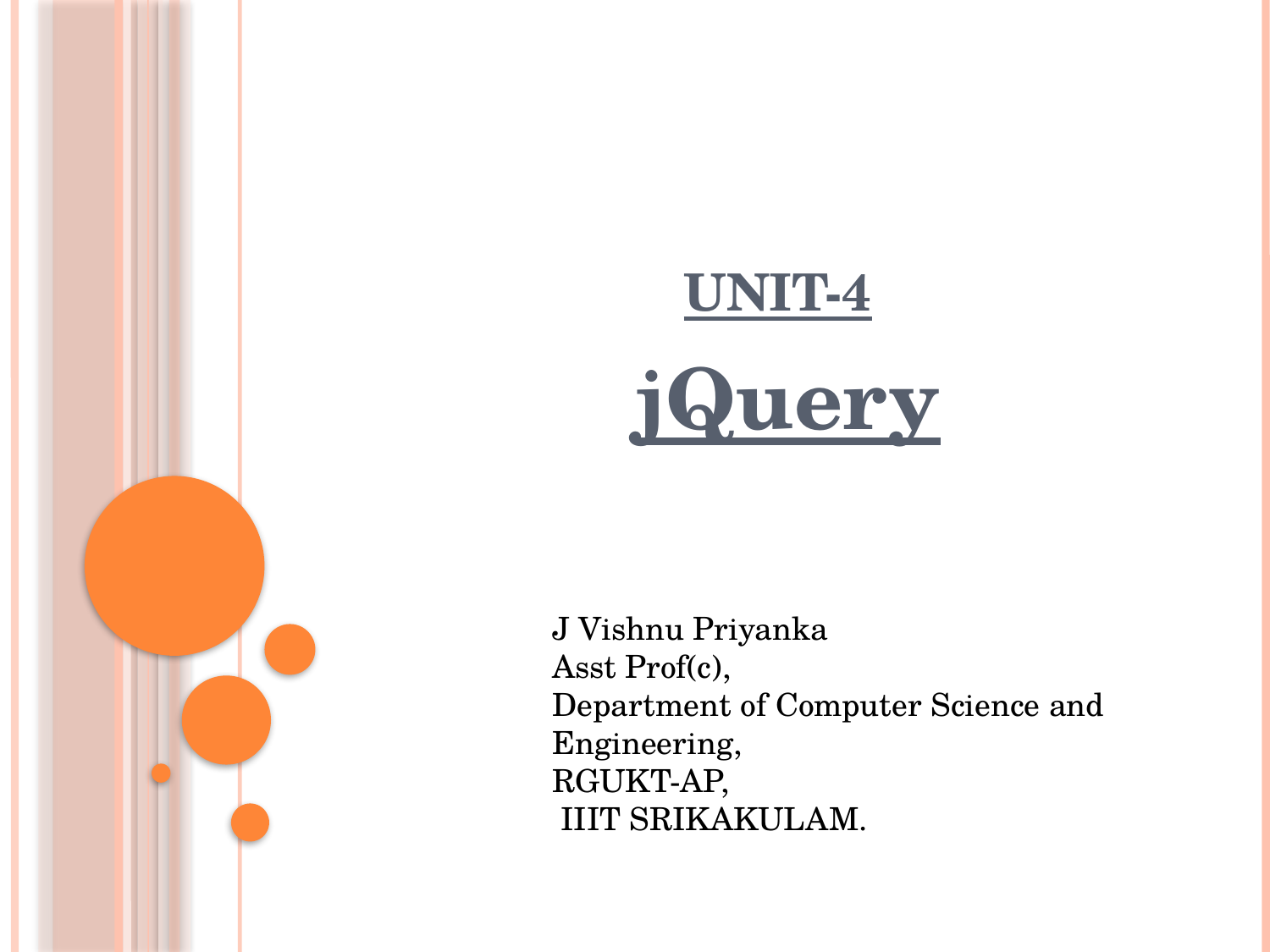

# Unit-4
jQuery
J Vishnu Priyanka
Asst Prof(c),
Department of Computer Science and Engineering,
RGUKT-AP,
 IIIT SRIKAKULAM.